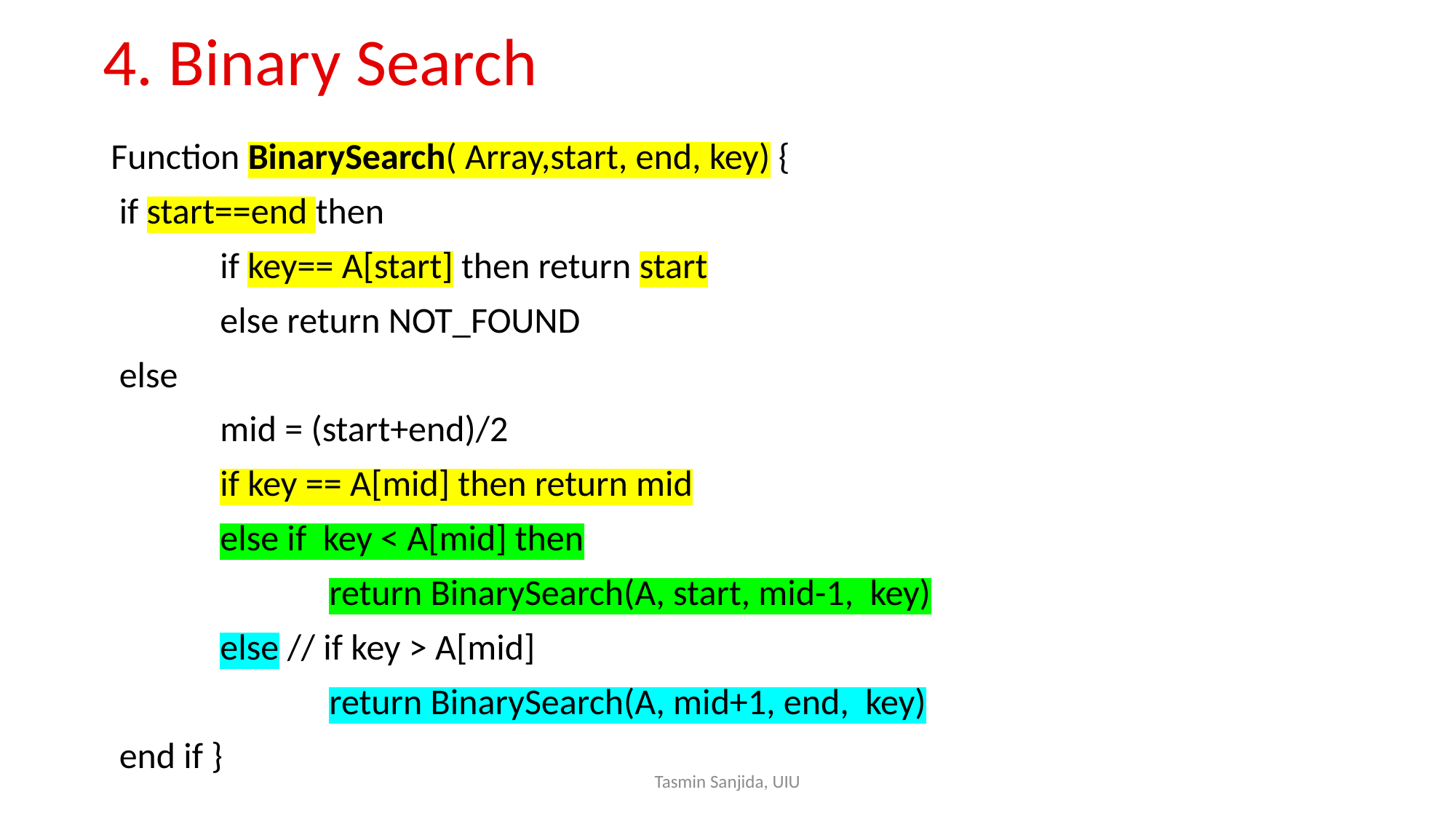

# 4. Binary Search
Function BinarySearch( Array,start, end, key) {
 if start==end then
 	if key== A[start] then return start
 	else return NOT_FOUND
 else
 	mid = (start+end)/2
 	if key == A[mid] then return mid
 	else if  key < A[mid] then
 		return BinarySearch(A, start, mid-1,  key)
 	else // if key > A[mid]
 		return BinarySearch(A, mid+1, end,  key)
 end if }

Tasmin Sanjida, UIU
20